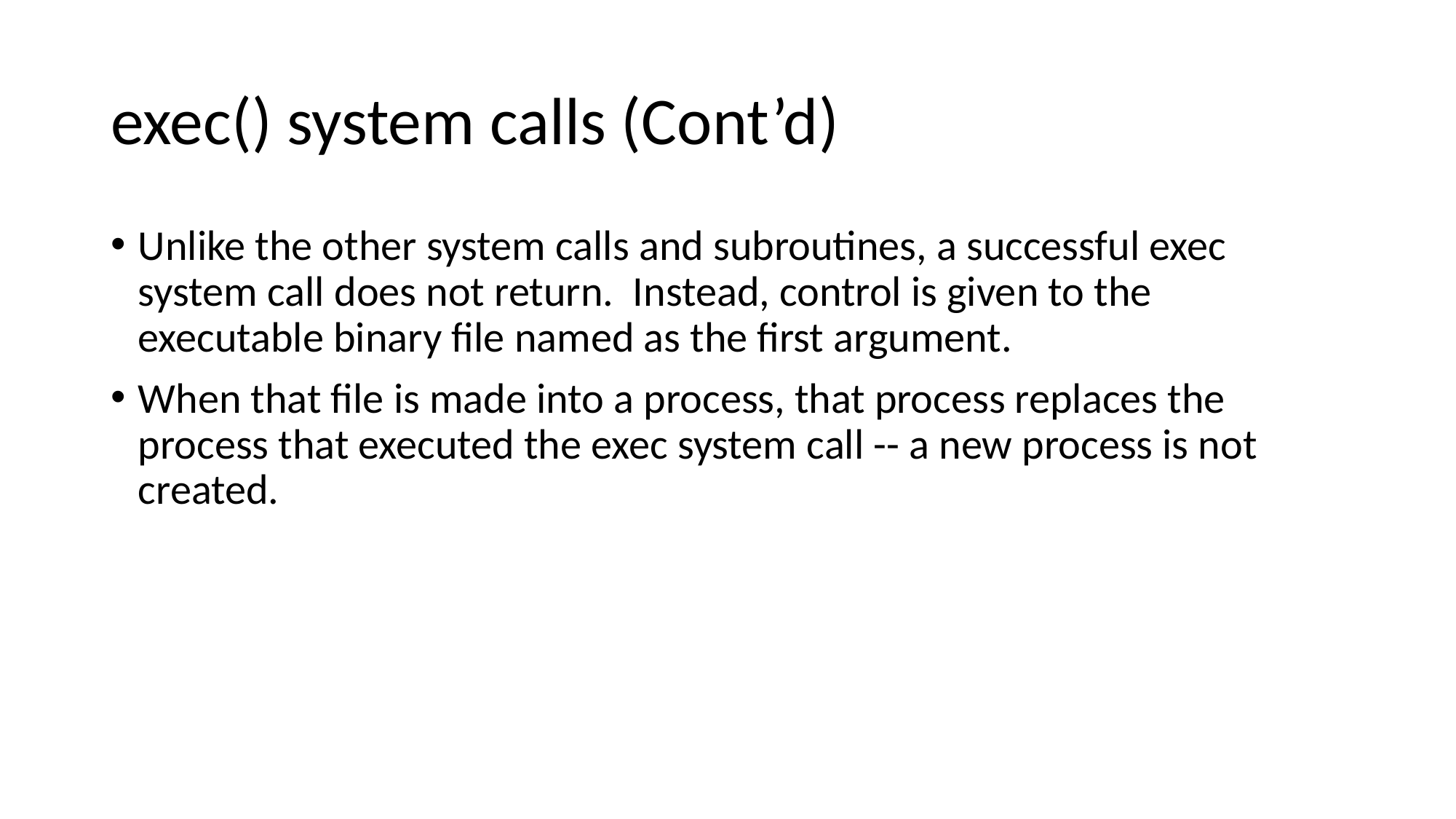

# exec() system calls (Cont’d)
Unlike the other system calls and subroutines, a successful exec system call does not return.  Instead, control is given to the executable binary file named as the first argument.
When that file is made into a process, that process replaces the process that executed the exec system call -- a new process is not created.